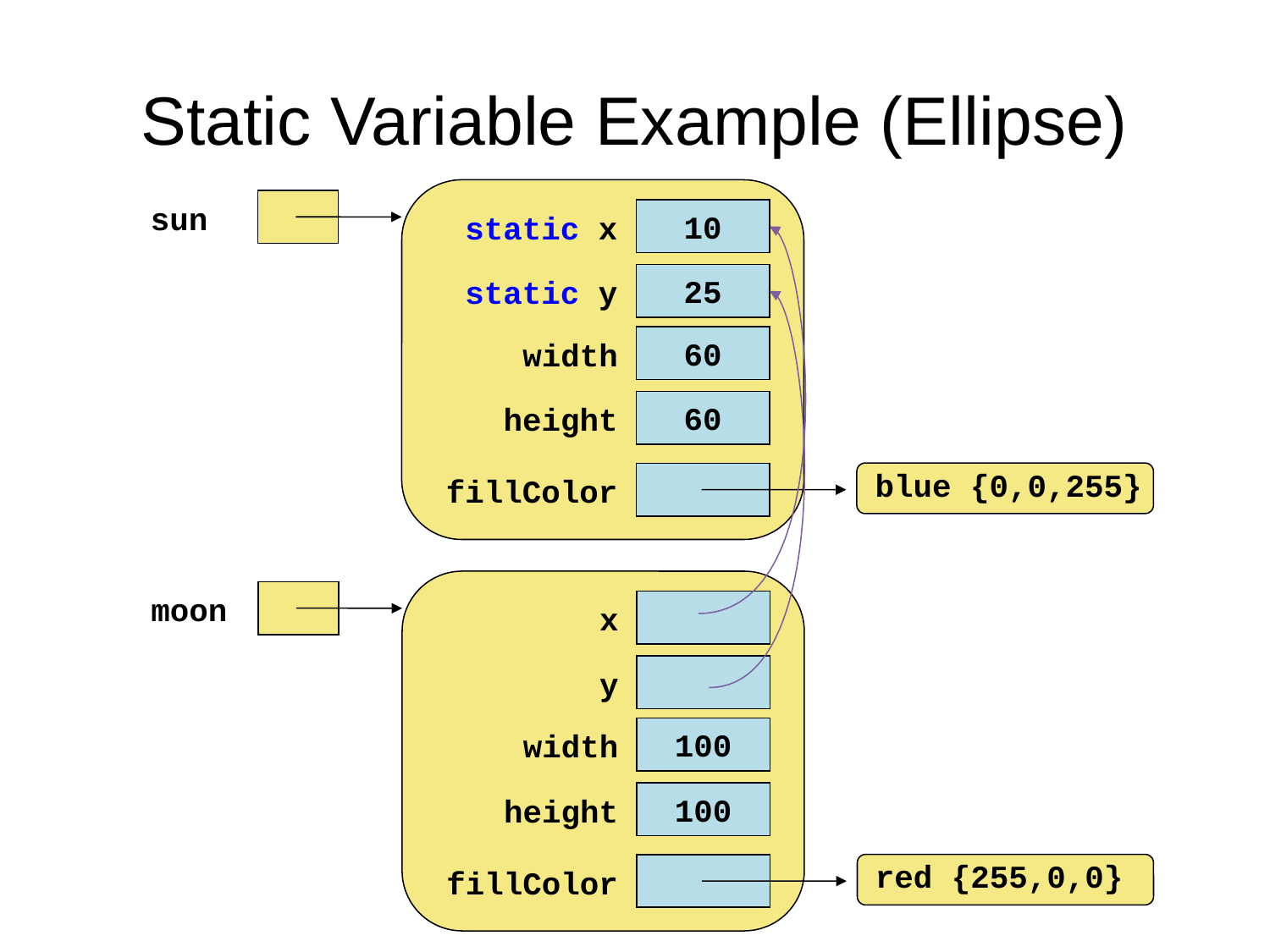

# Static Variable Example (Ellipse)

sun
10
static x

25
static y
blue {0,0,255}

fillColor

60
width
60
height

moon

x

y
red {255,0,0}

fillColor

100
width
100
height